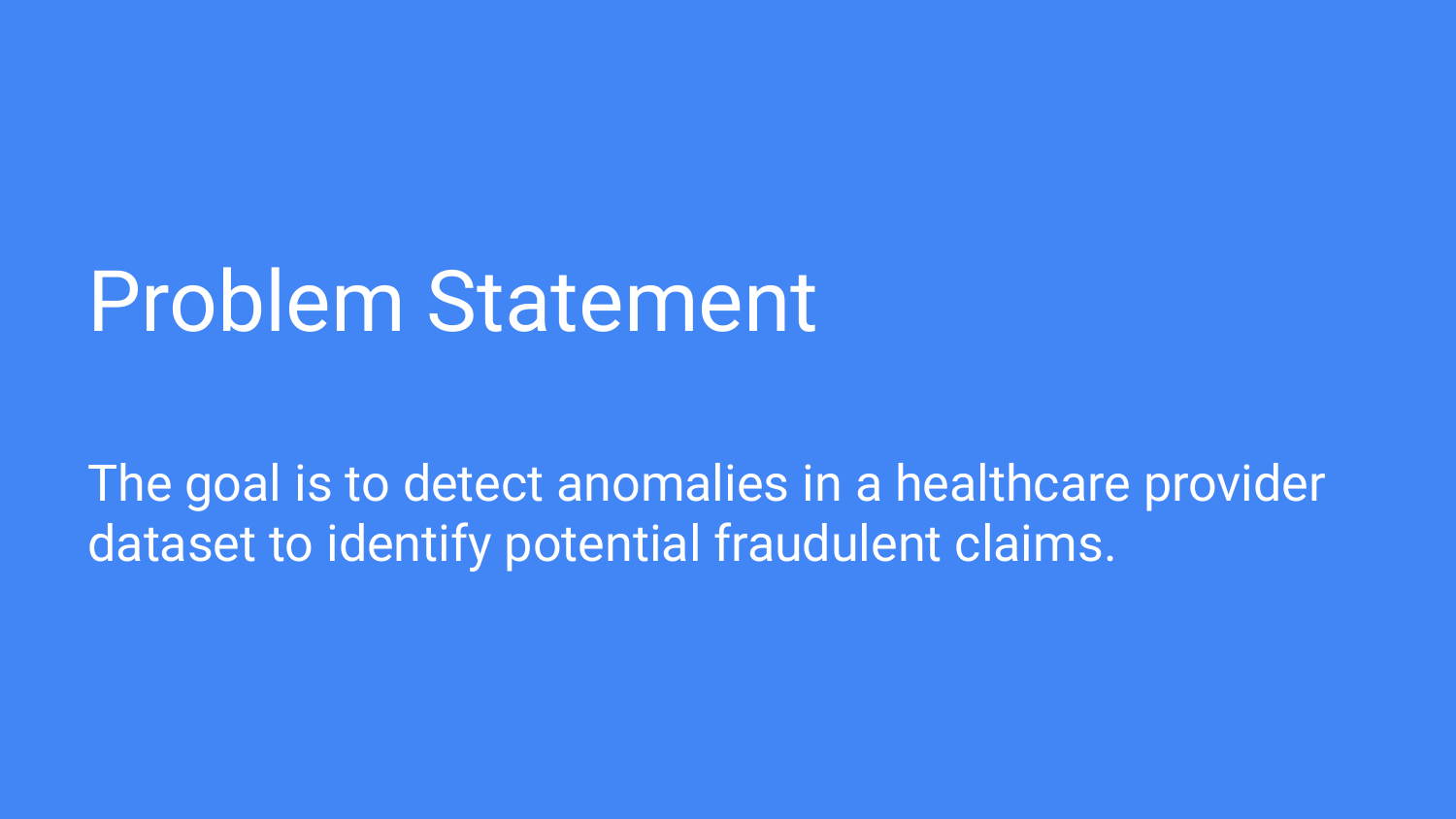

# Problem Statement

The goal is to detect anomalies in a healthcare provider dataset to identify potential fraudulent claims.